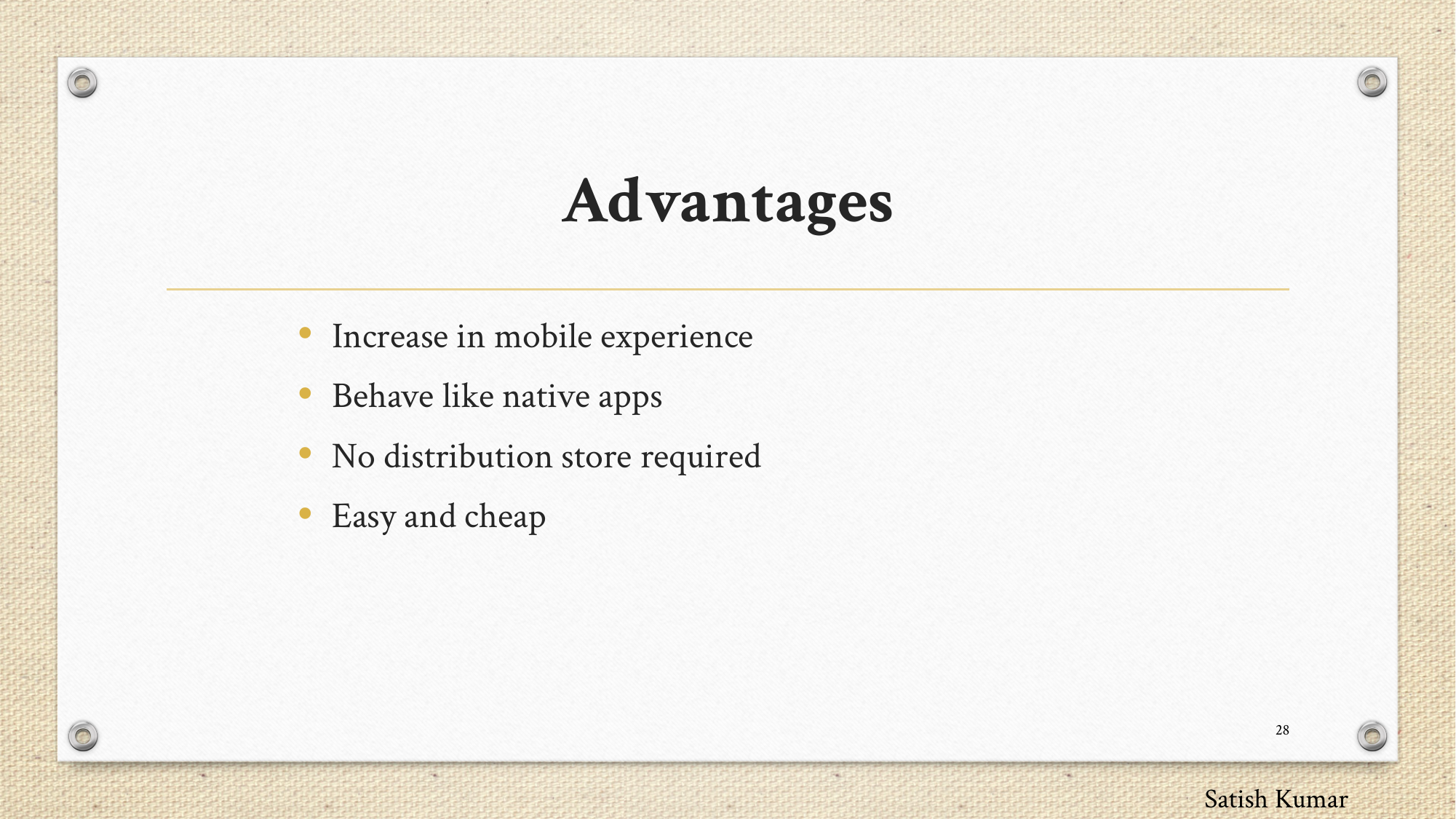

# Advantages
Increase in mobile experience
Behave like native apps
No distribution store required
Easy and cheap
28
Satish Kumar